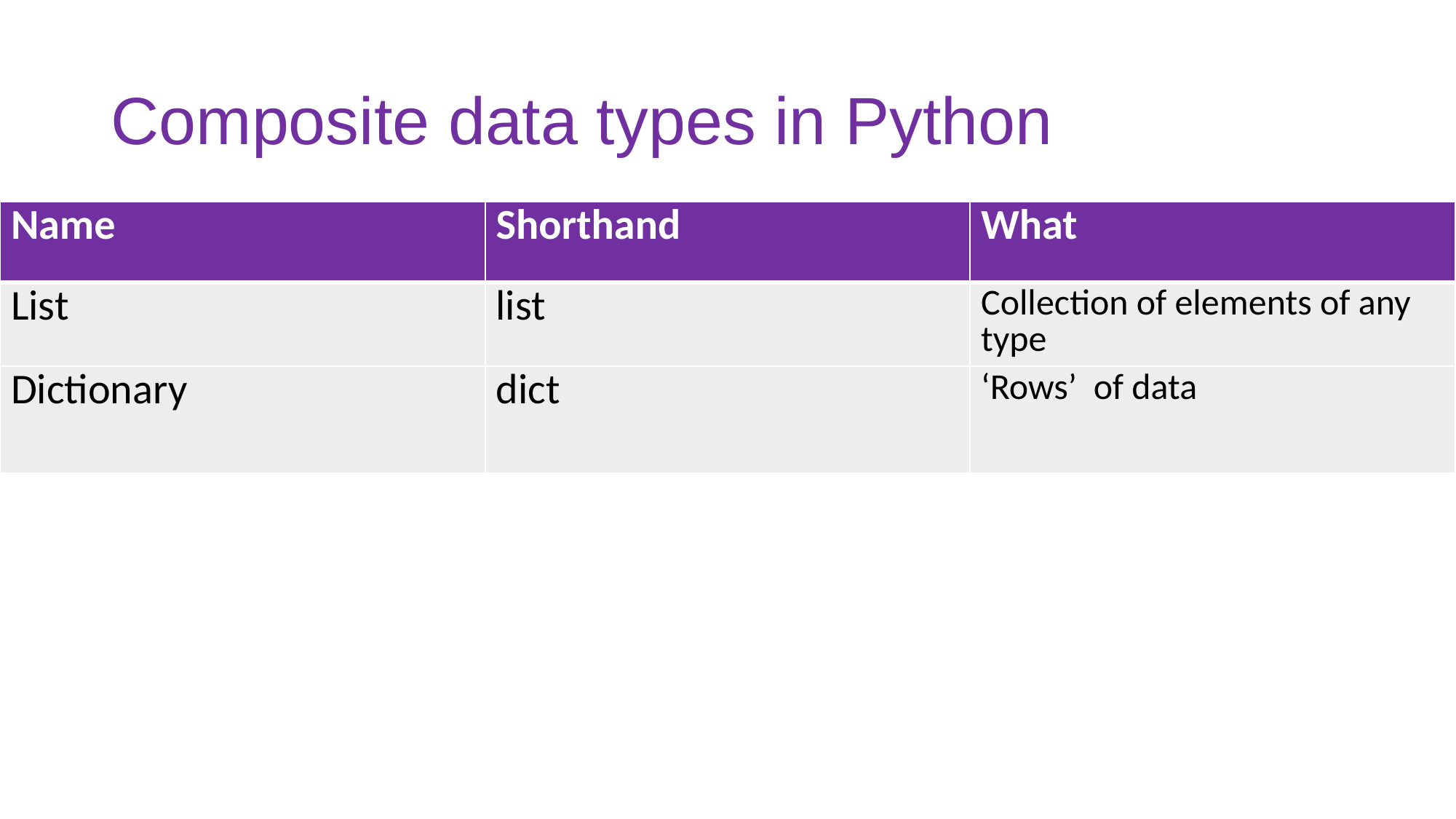

# Composite data types in Python
| Name | Shorthand | What |
| --- | --- | --- |
| List | list | Collection of elements of any type |
| Dictionary | dict | ‘Rows’ of data |